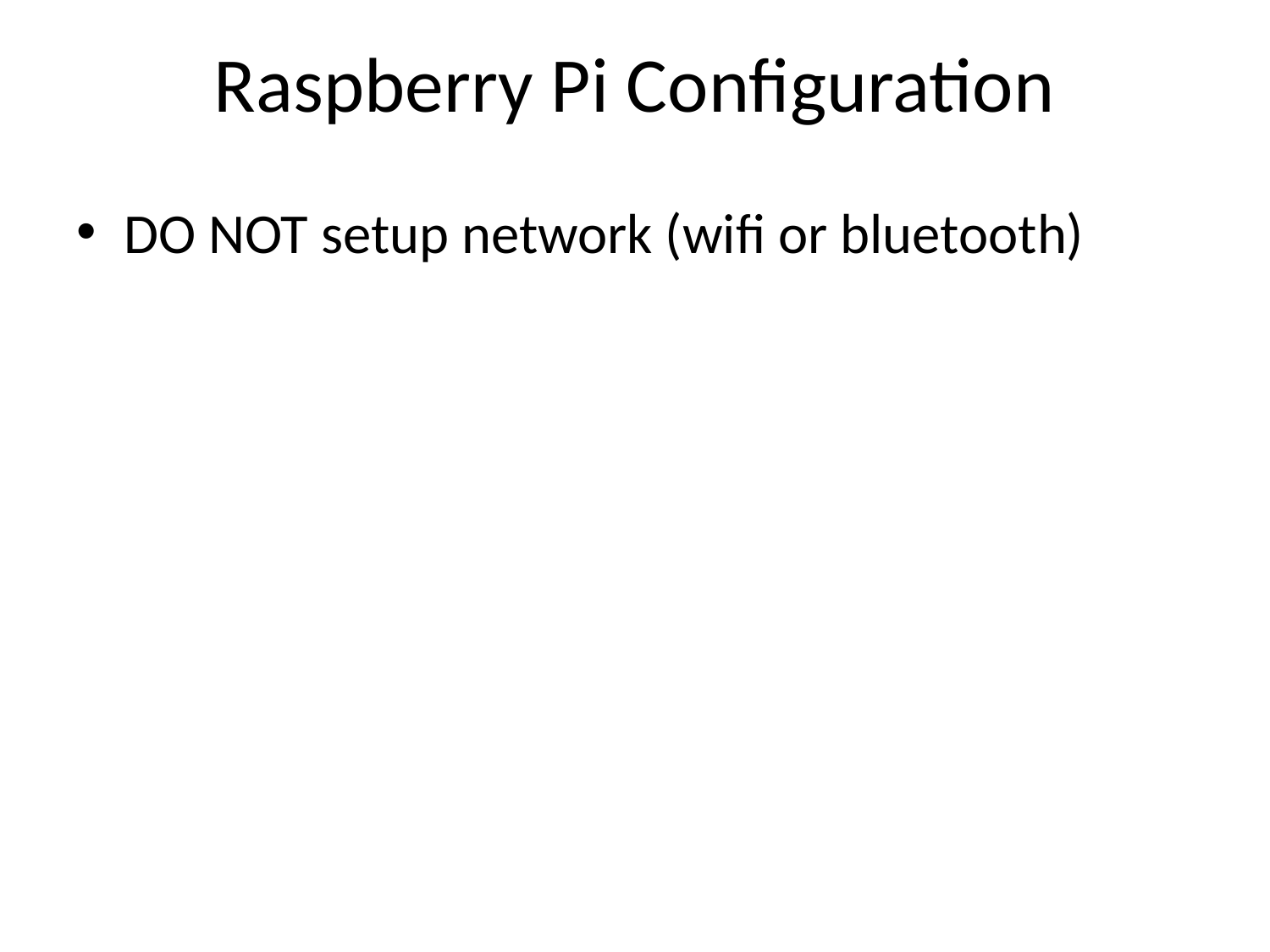

# Raspberry Pi Configuration
DO NOT setup network (wifi or bluetooth)